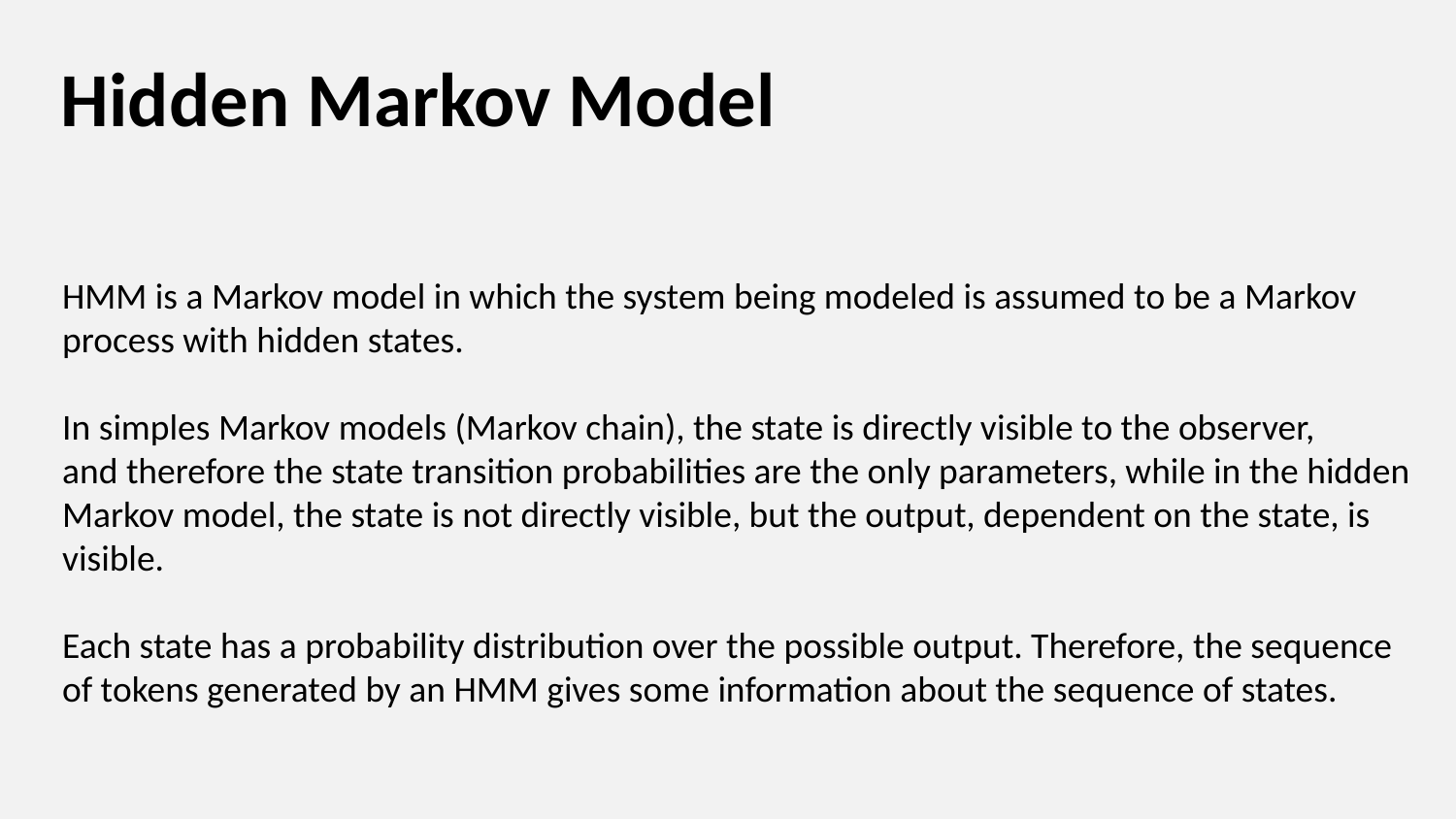

# Hidden Markov Model
HMM is a Markov model in which the system being modeled is assumed to be a Markov
process with hidden states.

In simples Markov models (Markov chain), the state is directly visible to the observer,
and therefore the state transition probabilities are the only parameters, while in the hidden
Markov model, the state is not directly visible, but the output, dependent on the state, is
visible.

Each state has a probability distribution over the possible output. Therefore, the sequence
of tokens generated by an HMM gives some information about the sequence of states.